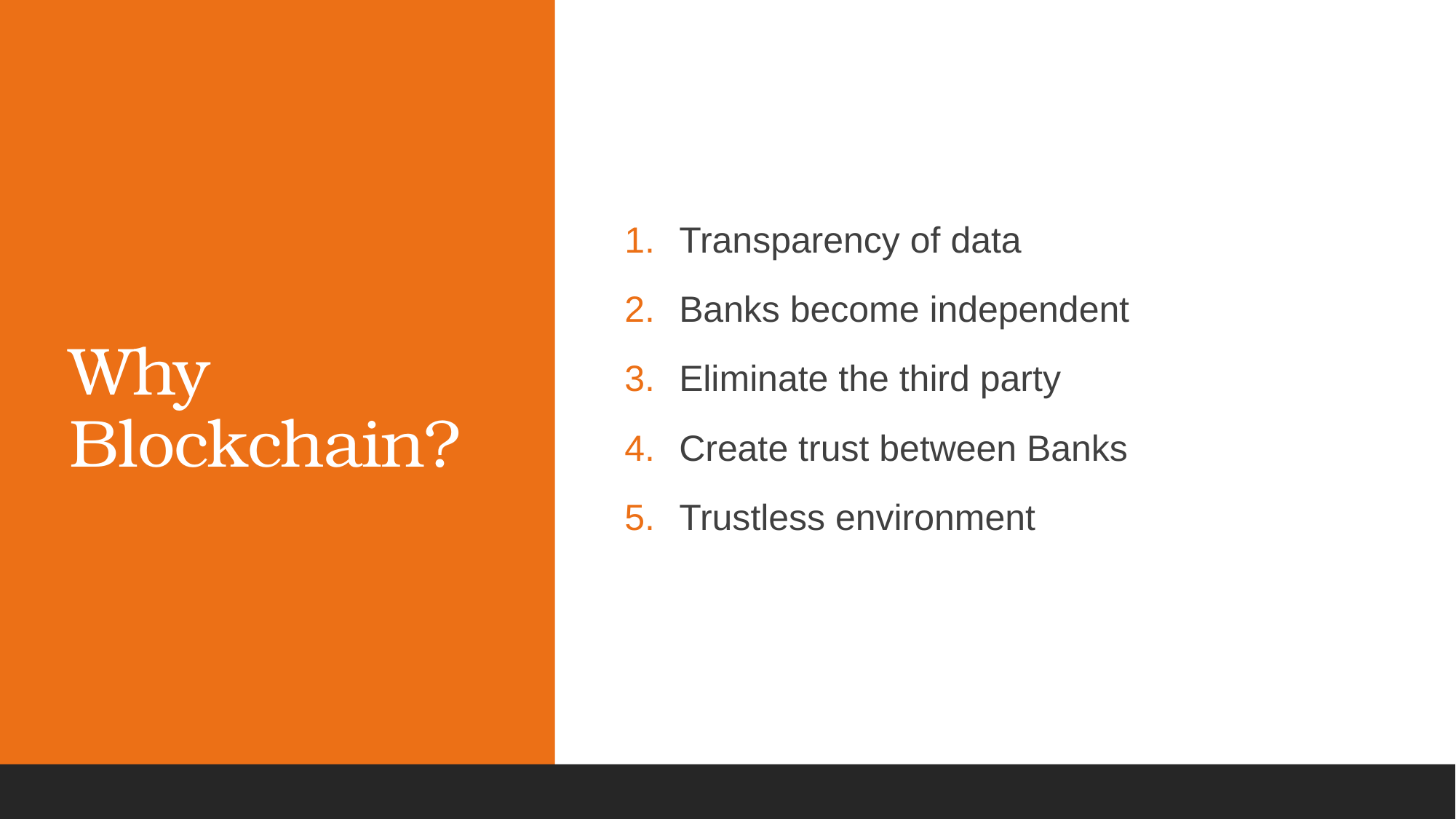

# Why Blockchain?
Transparency of data
Banks become independent
Eliminate the third party
Create trust between Banks
Trustless environment